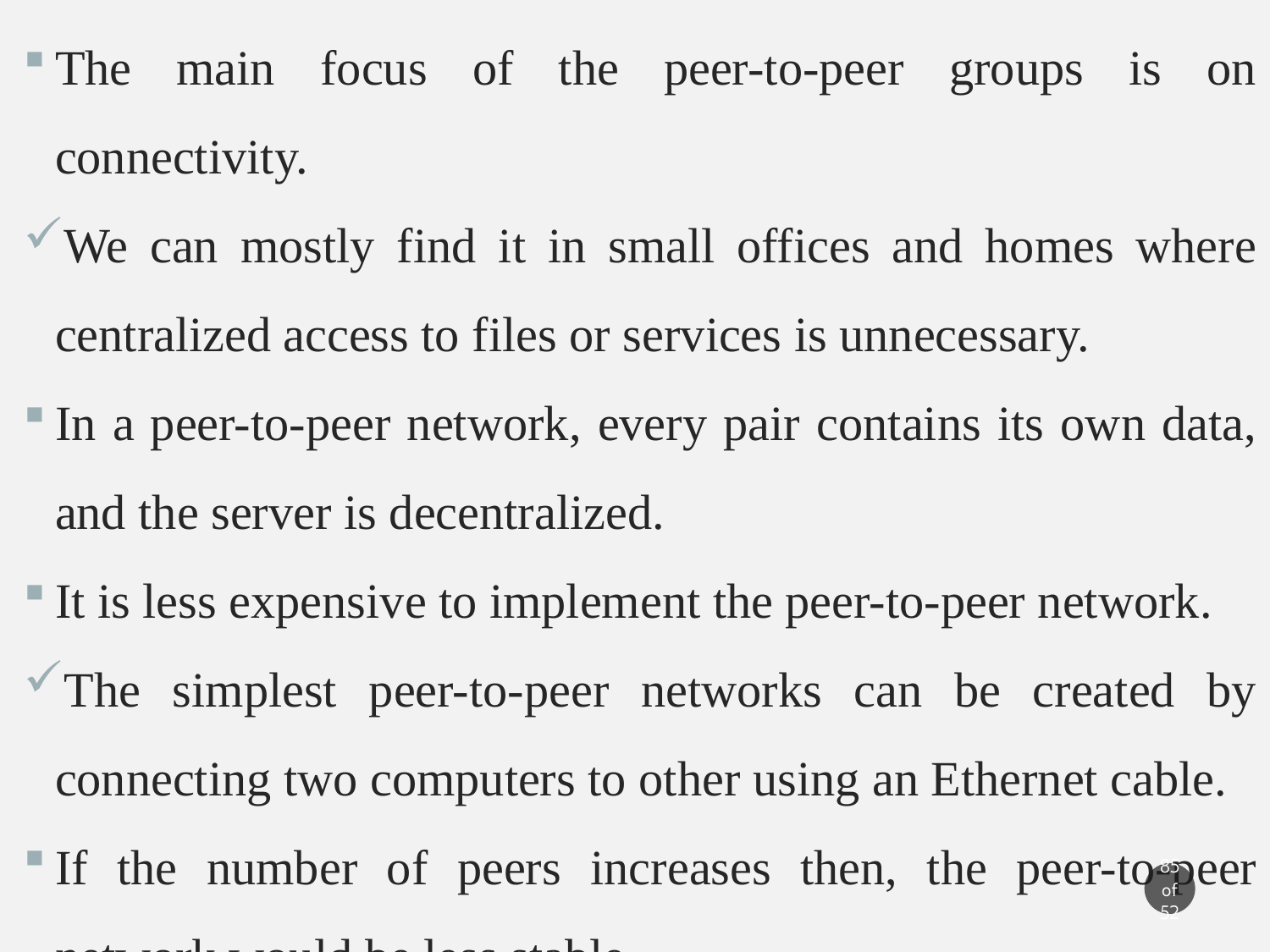

The main focus of the peer-to-peer groups is on connectivity.
We can mostly find it in small offices and homes where centralized access to files or services is unnecessary.
In a peer-to-peer network, every pair contains its own data, and the server is decentralized.
It is less expensive to implement the peer-to-peer network.
The simplest peer-to-peer networks can be created by connecting two computers to other using an Ethernet cable.
If the number of peers increases then, the peer-to-peer network would be less stable,
85 of 52